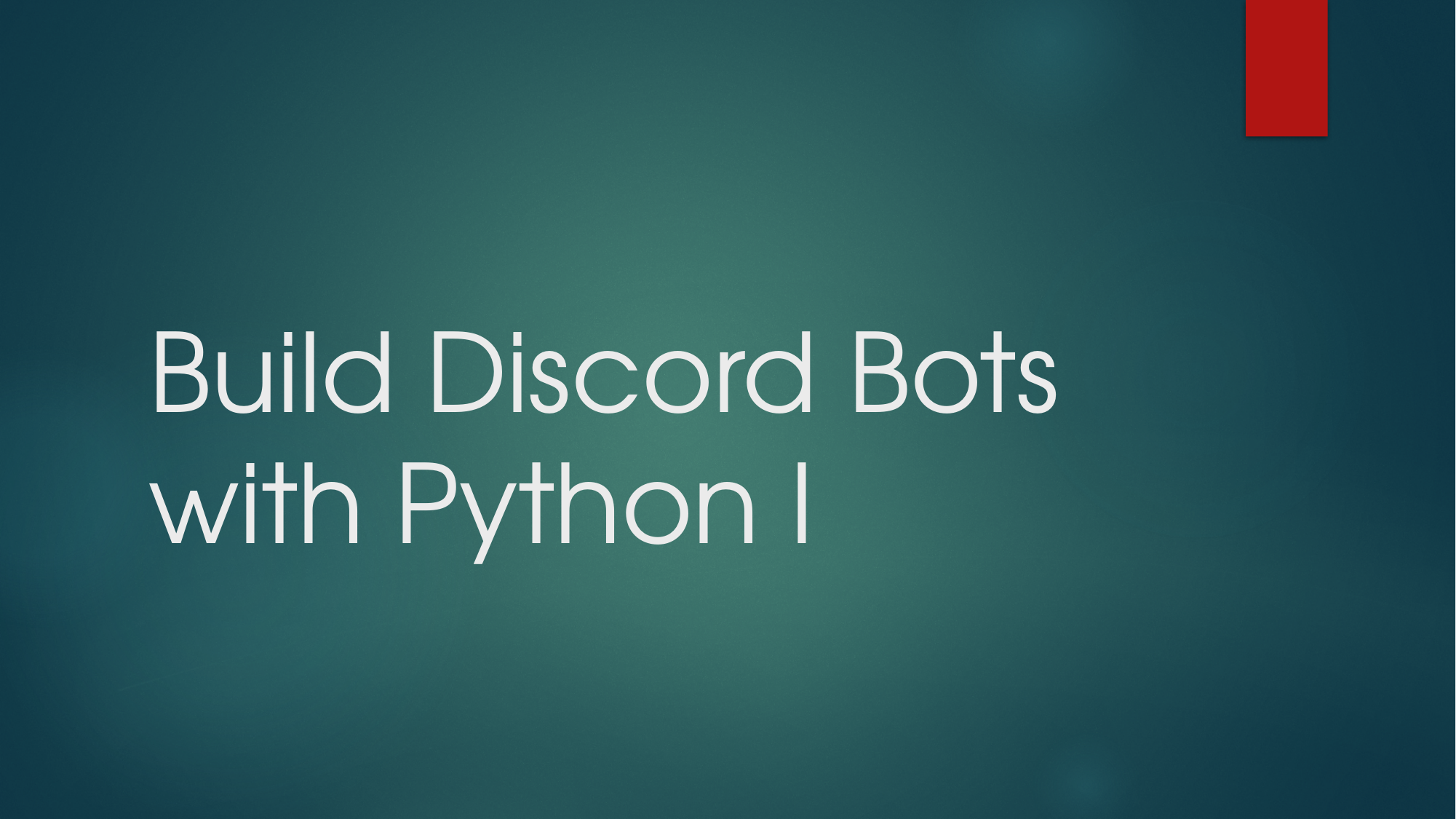

# Build Discord Bots with Python I